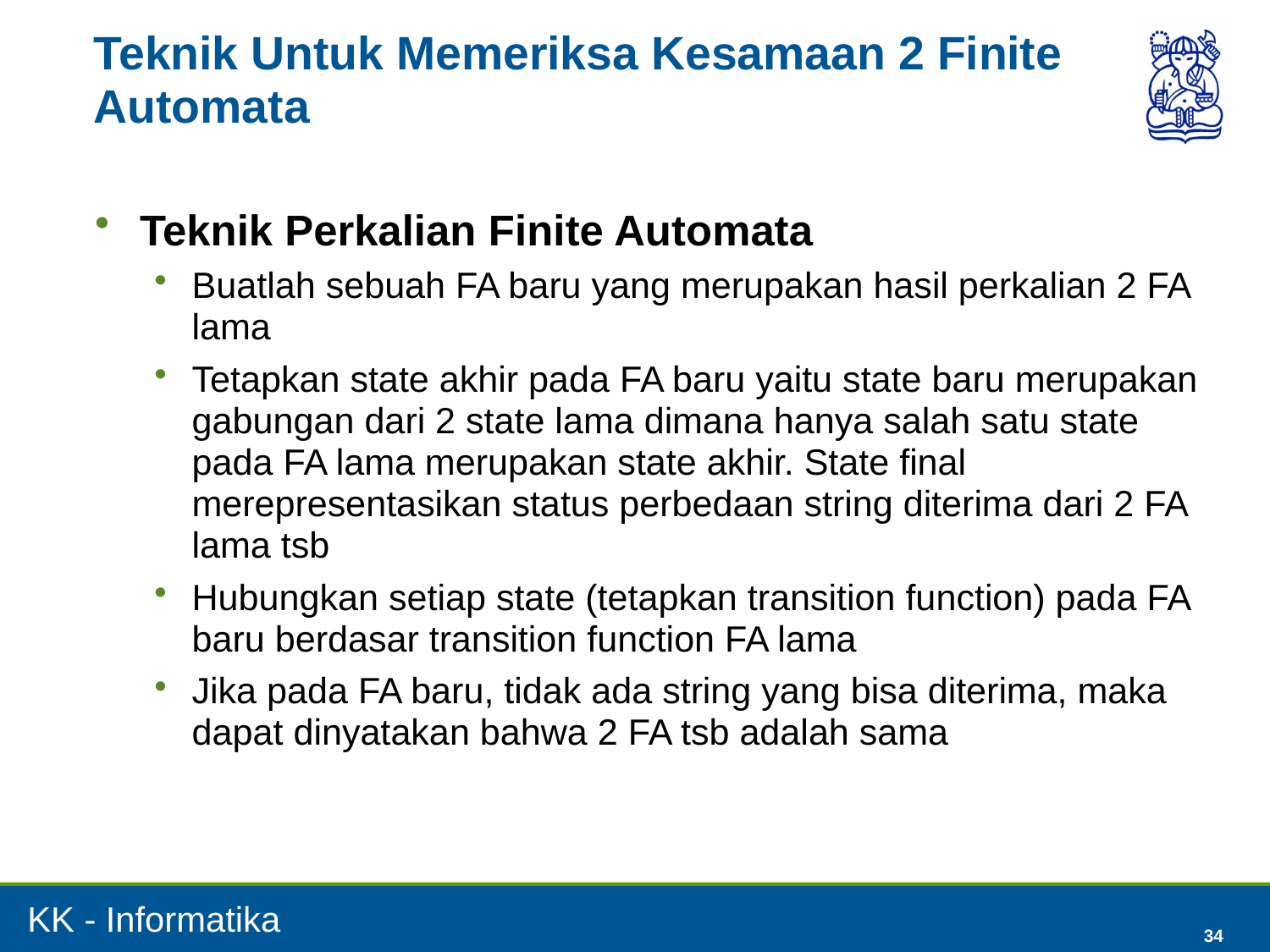

# Teknik Untuk Memeriksa Kesamaan 2 Finite Automata
Teknik Perkalian Finite Automata
Buatlah sebuah FA baru yang merupakan hasil perkalian 2 FA lama
Tetapkan state akhir pada FA baru yaitu state baru merupakan gabungan dari 2 state lama dimana hanya salah satu state pada FA lama merupakan state akhir. State final merepresentasikan status perbedaan string diterima dari 2 FA lama tsb
Hubungkan setiap state (tetapkan transition function) pada FA baru berdasar transition function FA lama
Jika pada FA baru, tidak ada string yang bisa diterima, maka dapat dinyatakan bahwa 2 FA tsb adalah sama